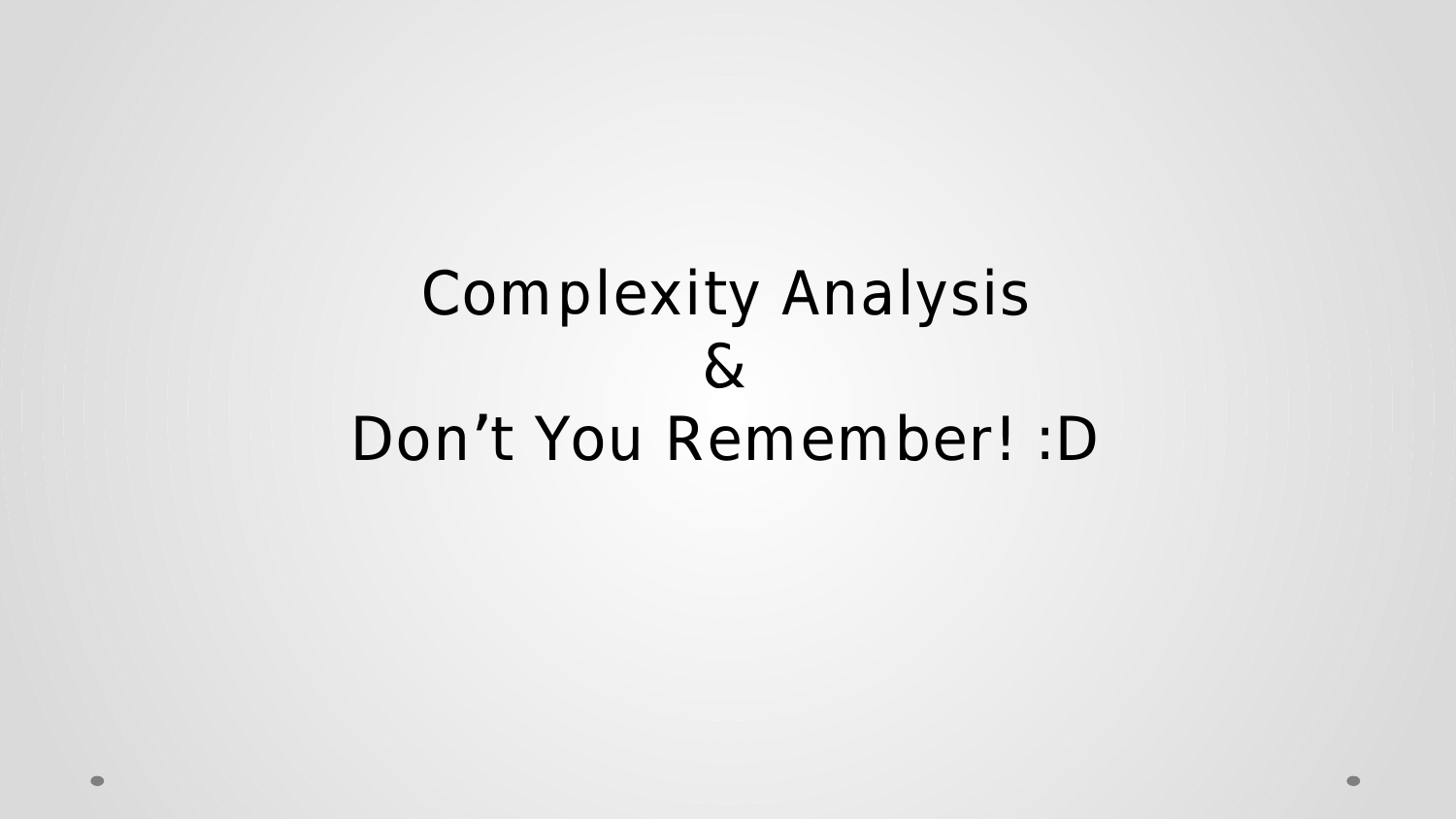

# Complexity Analysis
&
Don’t You Remember! :D